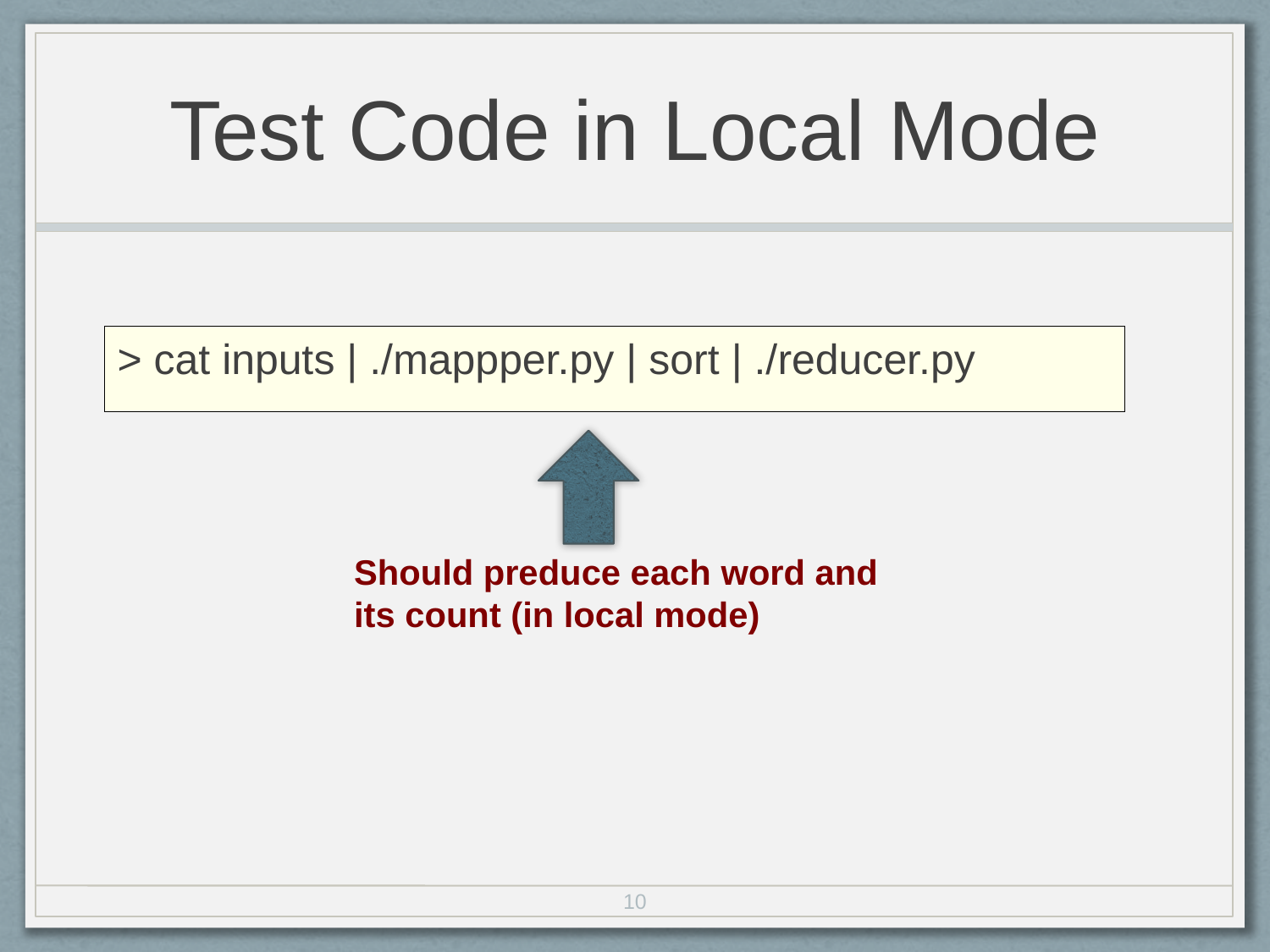

# Test Code in Local Mode
> cat inputs | ./mappper.py | sort | ./reducer.py

Should preduce each word and its count (in local mode)
10